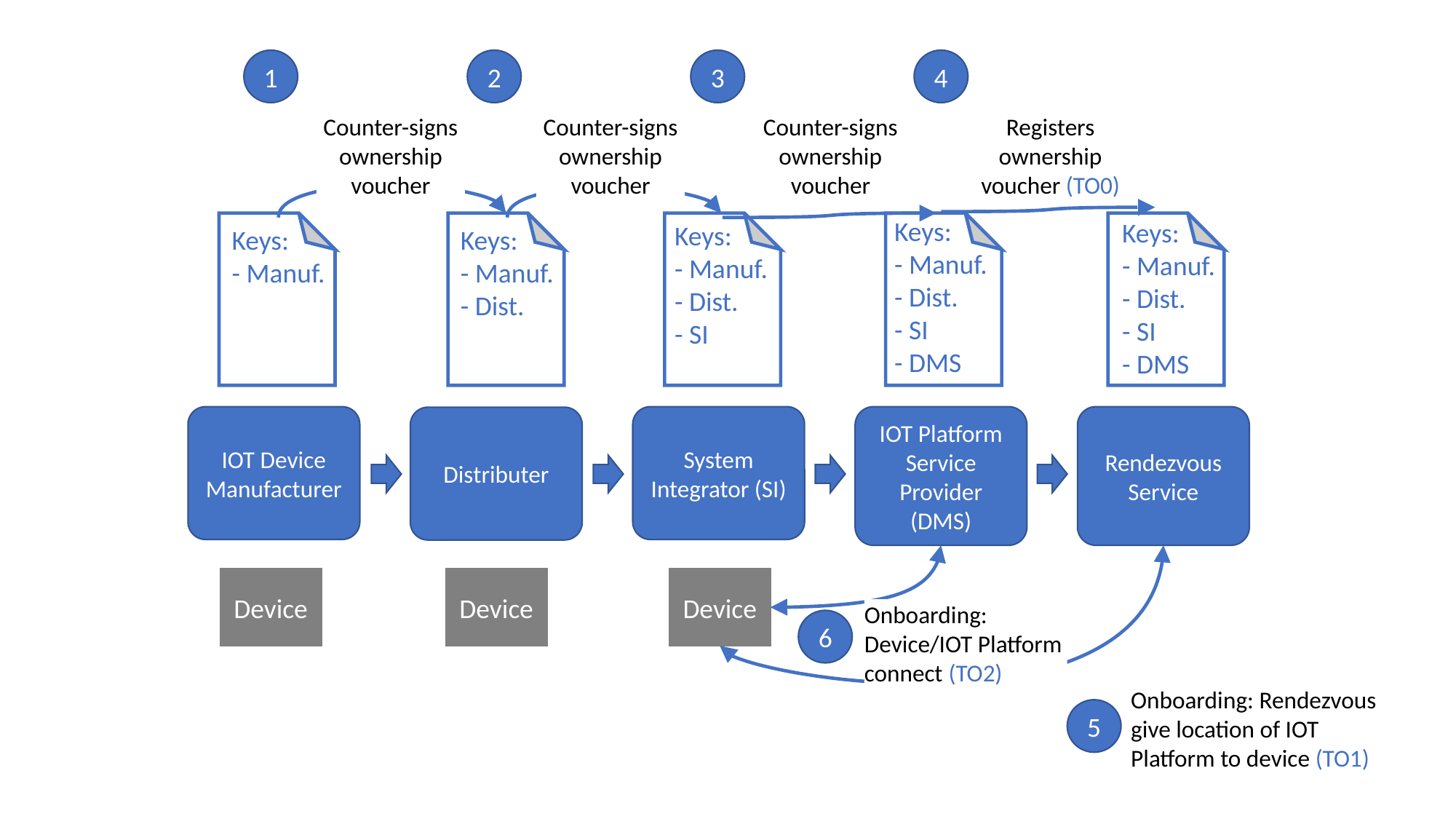

1
2
3
4
Counter-signs
ownership voucher
Counter-signs
ownership voucher
Counter-signs
ownership voucher
Registers
ownership voucher (TO0)
Keys:
- Manuf.
- Dist.
- SI
- DMS
Keys:
- Manuf.
- Dist.
- SI
- DMS

Keys:
- Manuf.
- Dist.
- SI

Keys:
- Manuf.

Keys:
- Manuf.
- Dist.

IOT Platform
Service
Provider
(DMS)
Rendezvous Service
IOT Device Manufacturer
System Integrator (SI)
Distributer

Device
Device
Device
Onboarding: Device/IOT Platform connect (TO2)
6
Onboarding: Rendezvous give location of IOT Platform to device (TO1)
5